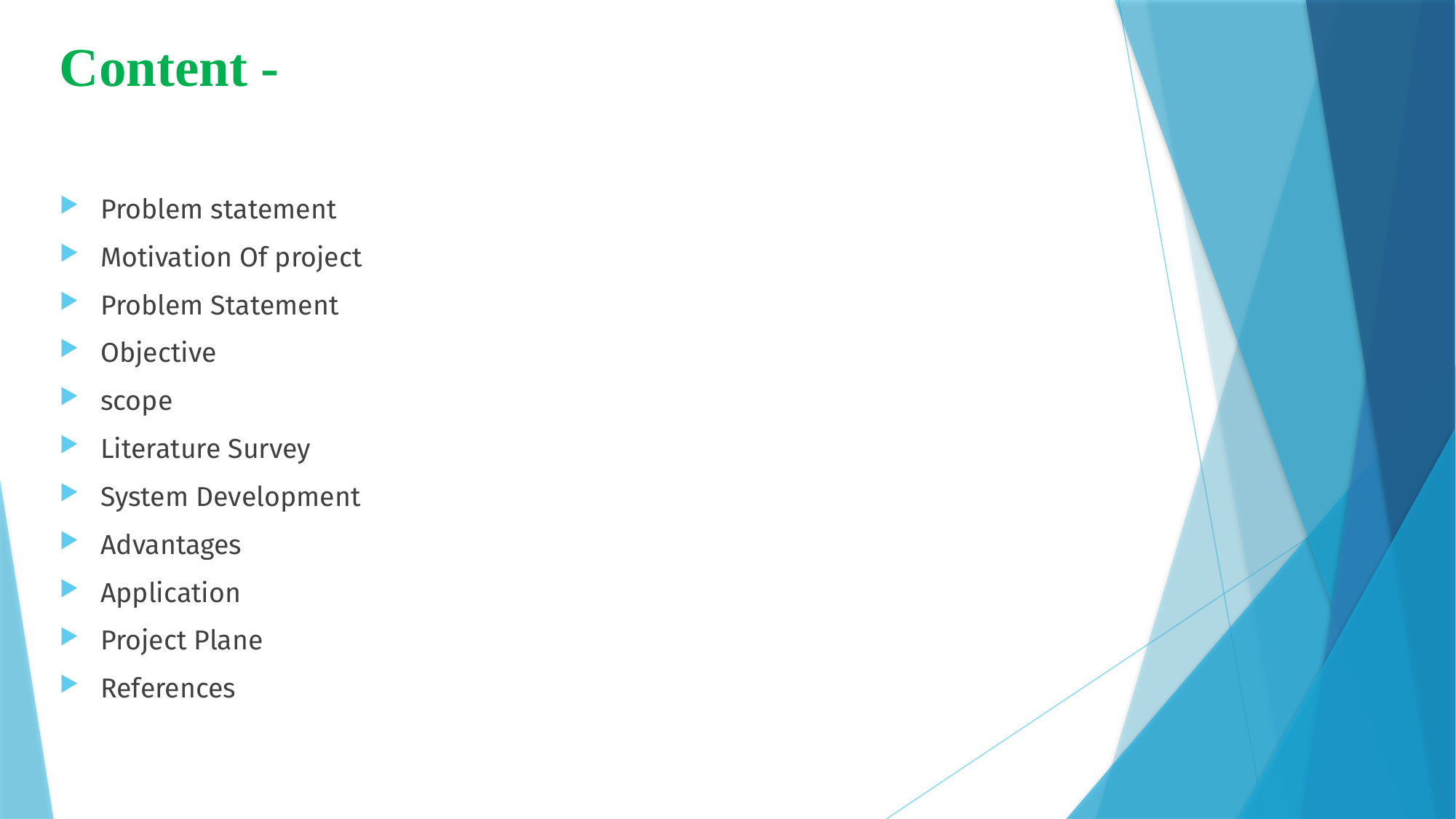

# Content -
Problem statement
Motivation Of project
Problem Statement
Objective
scope
Literature Survey
System Development
Advantages
Application
Project Plane
References